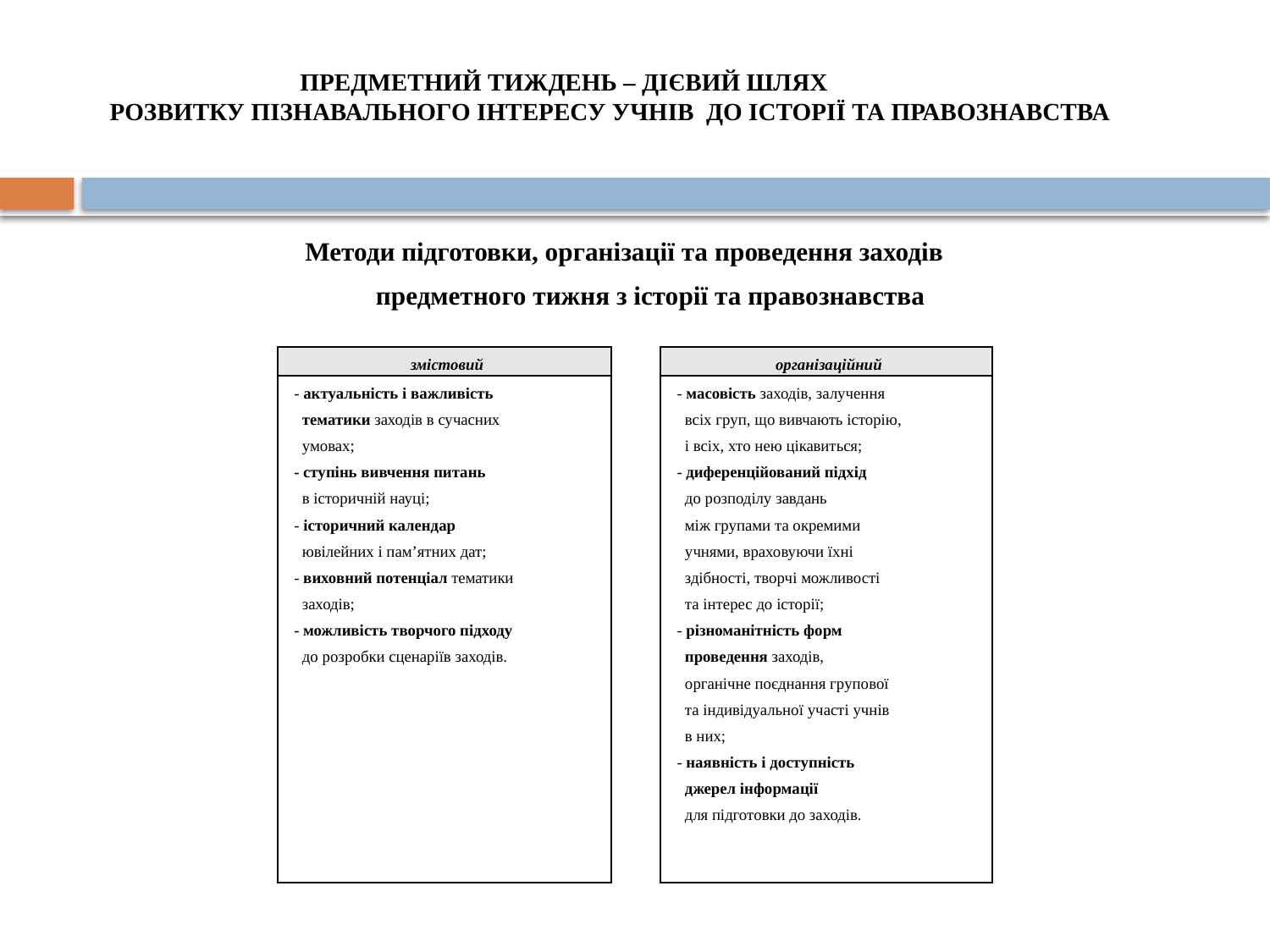

ПРЕДМЕТНИЙ ТИЖДЕНЬ – ДІЄВИЙ ШЛЯХ
               РОЗВИТКУ ПІЗНАВАЛЬНОГО ІНТЕРЕСУ УЧНІВ  ДО ІСТОРІЇ ТА ПРАВОЗНАВСТВА

#
 Методи підготовки, організації та проведення заходів
      предметного тижня з історії та правознавства

| змістовий |  | організаційний |
| --- | --- | --- |
| - актуальність і важливість тематики заходів в сучасних умовах; - ступінь вивчення питань в історичній науці; - історичний календар ювілейних і пам’ятних дат; - виховний потенціал тематики заходів; - можливість творчого підходу до розробки сценаріїв заходів. |  | - масовість заходів, залучення всіх груп, що вивчають історію, і всіх, хто нею цікавиться; - диференційований підхід до розподілу завдань між групами та окремими учнями, враховуючи їхні здібності, творчі можливості та інтерес до історії; - різноманітність форм проведення заходів, органічне поєднання групової та індивідуальної участі учнів в них; - наявність і доступність джерел інформації для підготовки до заходів. |